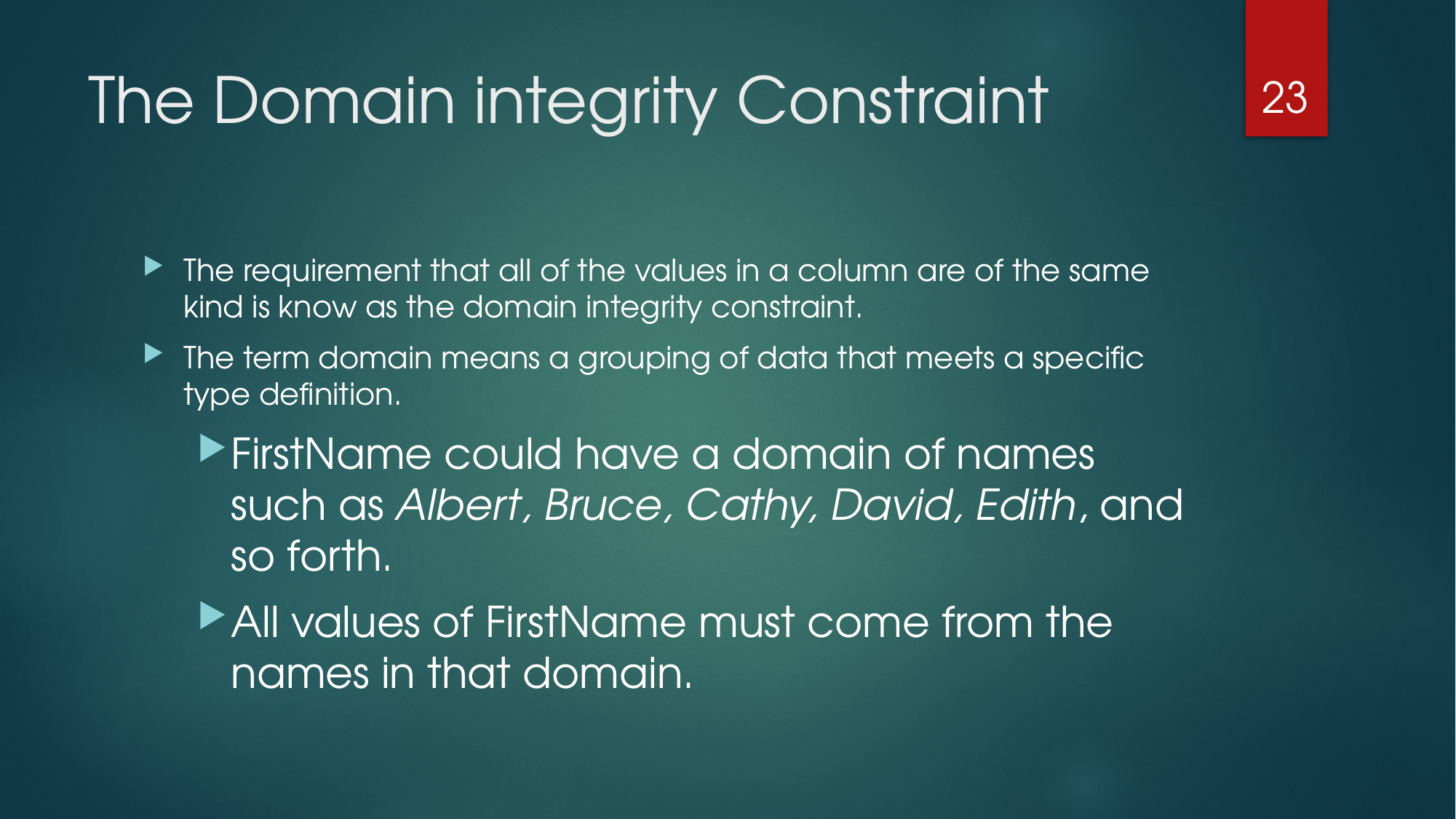

23
# The Domain integrity Constraint
The requirement that all of the values in a column are of the same kind is know as the domain integrity constraint.
The term domain means a grouping of data that meets a specific type definition.
FirstName could have a domain of names such as Albert, Bruce, Cathy, David, Edith, and so forth.
All values of FirstName must come from the names in that domain.